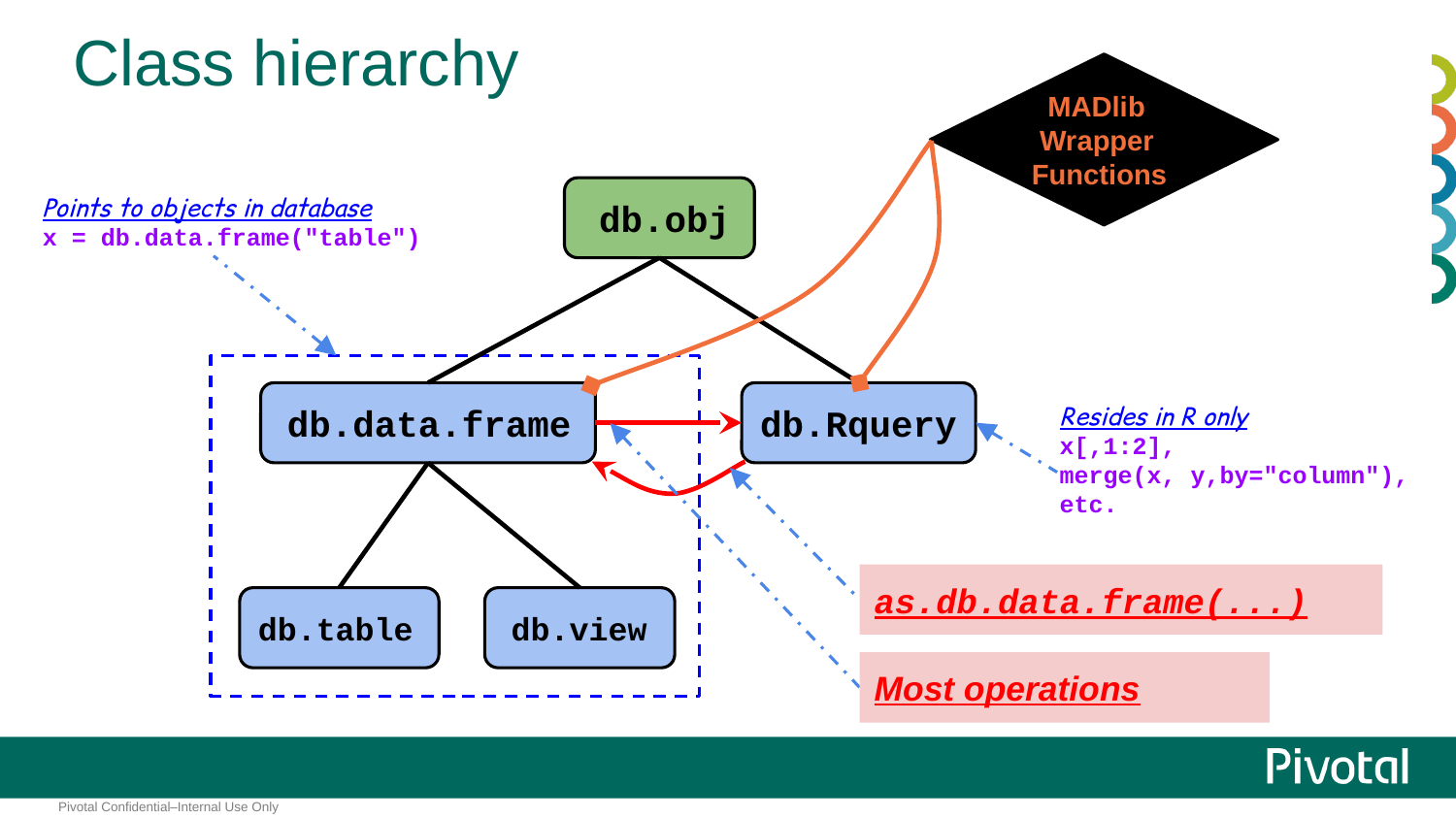

# Class hierarchy
  MADlib
 Wrapper
Functions

  db.obj
Points to objects in database
x = db.data.frame("table")

 db.data.frame
db.Rquery
Resides in R only
x[,1:2],
merge(x, y,by="column"), etc.

as.db.data.frame(...)
db.table
 db.view
Most operations